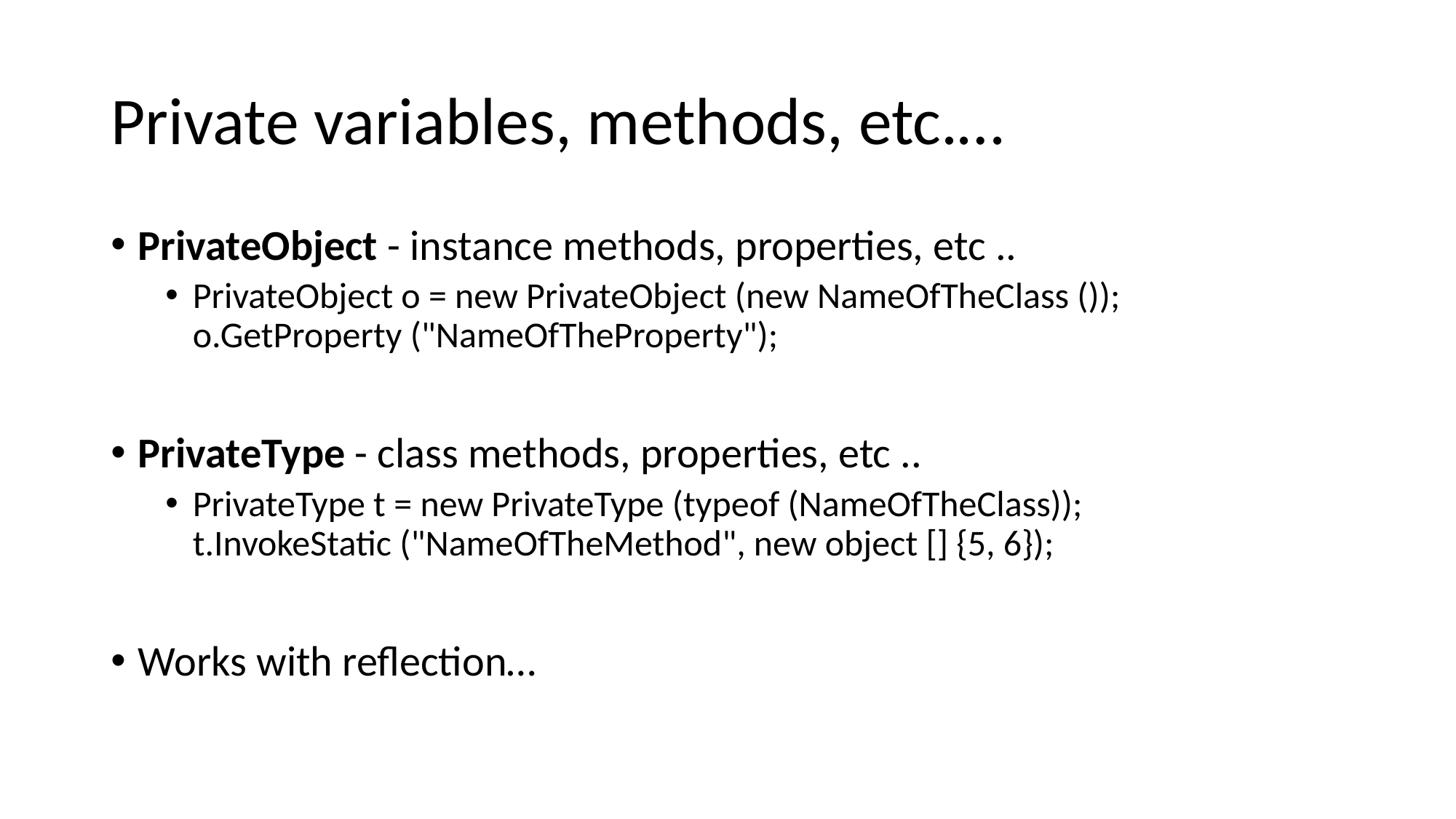

# Private variables, methods, etc.…
PrivateObject - instance methods, properties, etc ..
PrivateObject o = new PrivateObject (new NameOfTheClass ());
o.GetProperty ("NameOfTheProperty");

PrivateType - class methods, properties, etc ..
PrivateType t = new PrivateType (typeof (NameOfTheClass));
t.InvokeStatic ("NameOfTheMethod", new object [] {5, 6});

Works with reflection…